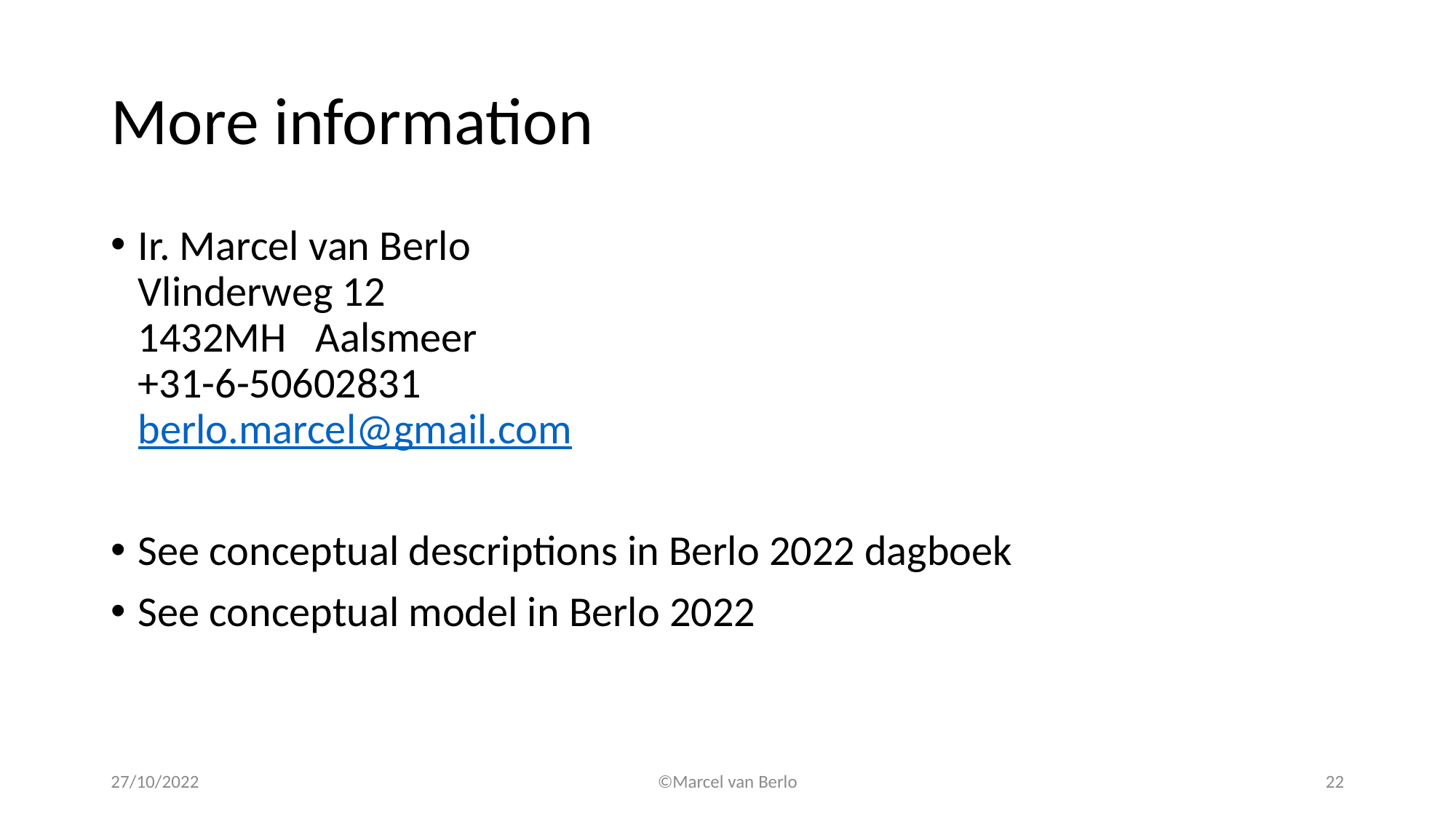

# More information
Ir. Marcel van Berlo
Vlinderweg 12
1432MH   Aalsmeer
+31-6-50602831
berlo.marcel@gmail.com

See conceptual descriptions in Berlo 2022 dagboek
See conceptual model in Berlo 2022
27/10/2022
©Marcel van Berlo
22